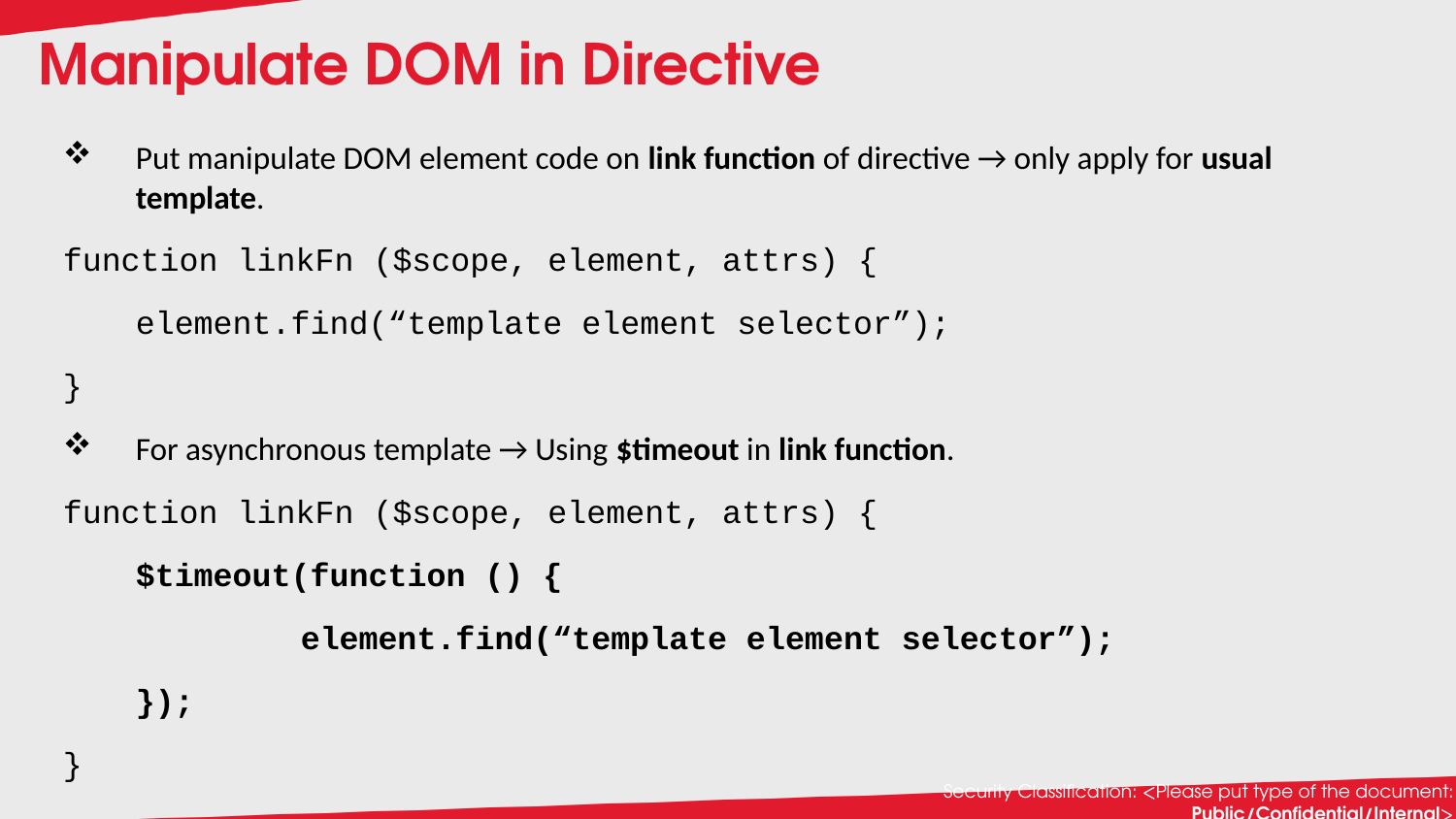

Manipulate DOM in Directive
Put manipulate DOM element code on link function of directive → only apply for usual template.
function linkFn ($scope, element, attrs) {
	element.find(“template element selector”);
}
For asynchronous template → Using $timeout in link function.
function linkFn ($scope, element, attrs) {
	$timeout(function () {
		 element.find(“template element selector”);
	});
}